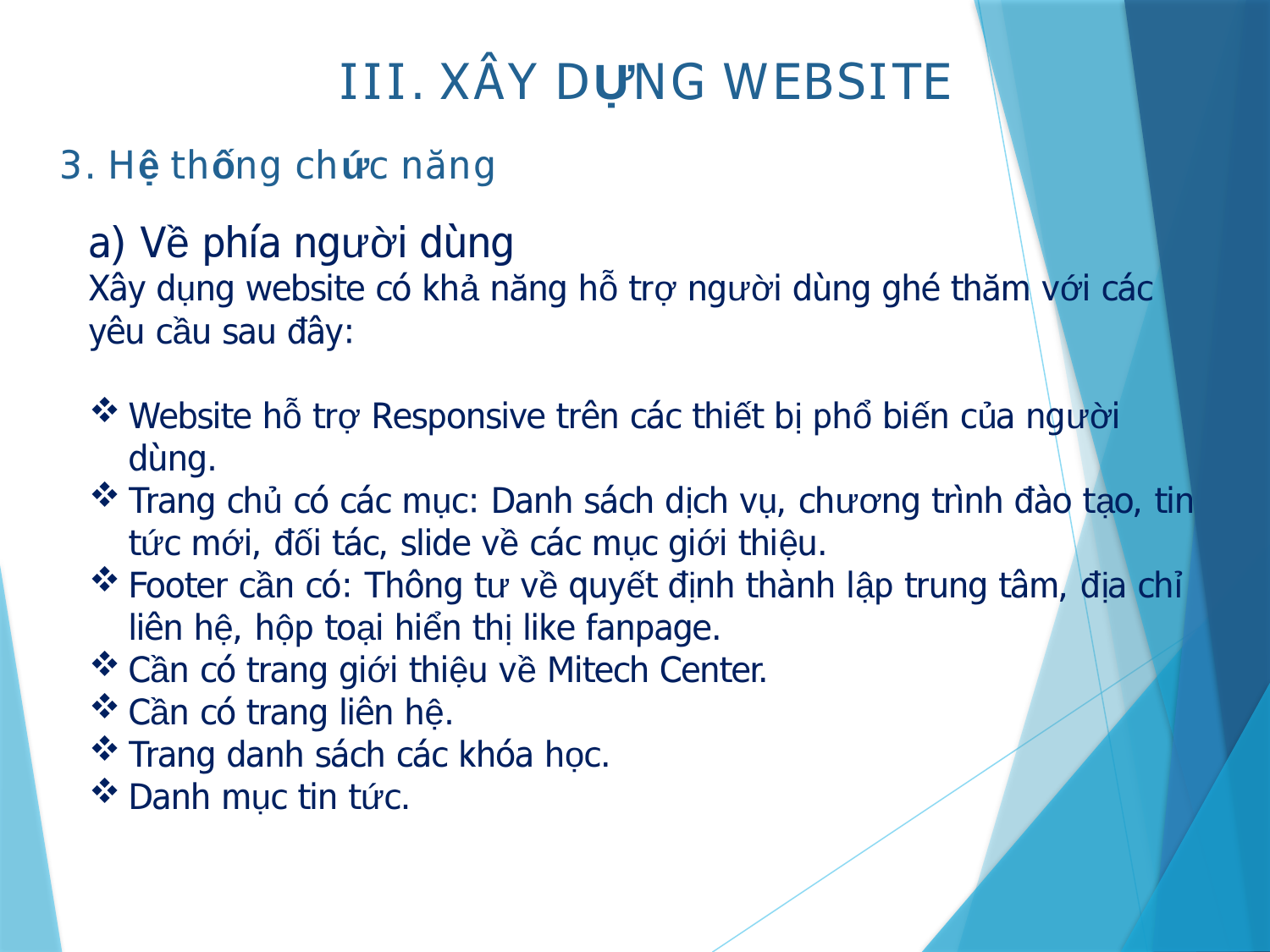

III. XÂY DỰNG WEBSITE
3. Hệ thống chức năng
a) Về phía người dùng
Xây dụng website có khả năng hỗ trợ người dùng ghé thăm với các yêu cầu sau đây:

Website hỗ trợ Responsive trên các thiết bị phổ biến của người dùng.
Trang chủ có các mục: Danh sách dịch vụ, chương trình đào tạo, tin tức mới, đối tác, slide về các mục giới thiệu.
Footer cần có: Thông tư về quyết định thành lập trung tâm, địa chỉ liên hệ, hộp toại hiển thị like fanpage.
Cần có trang giới thiệu về Mitech Center.
Cần có trang liên hệ.
Trang danh sách các khóa học.
Danh mục tin tức.